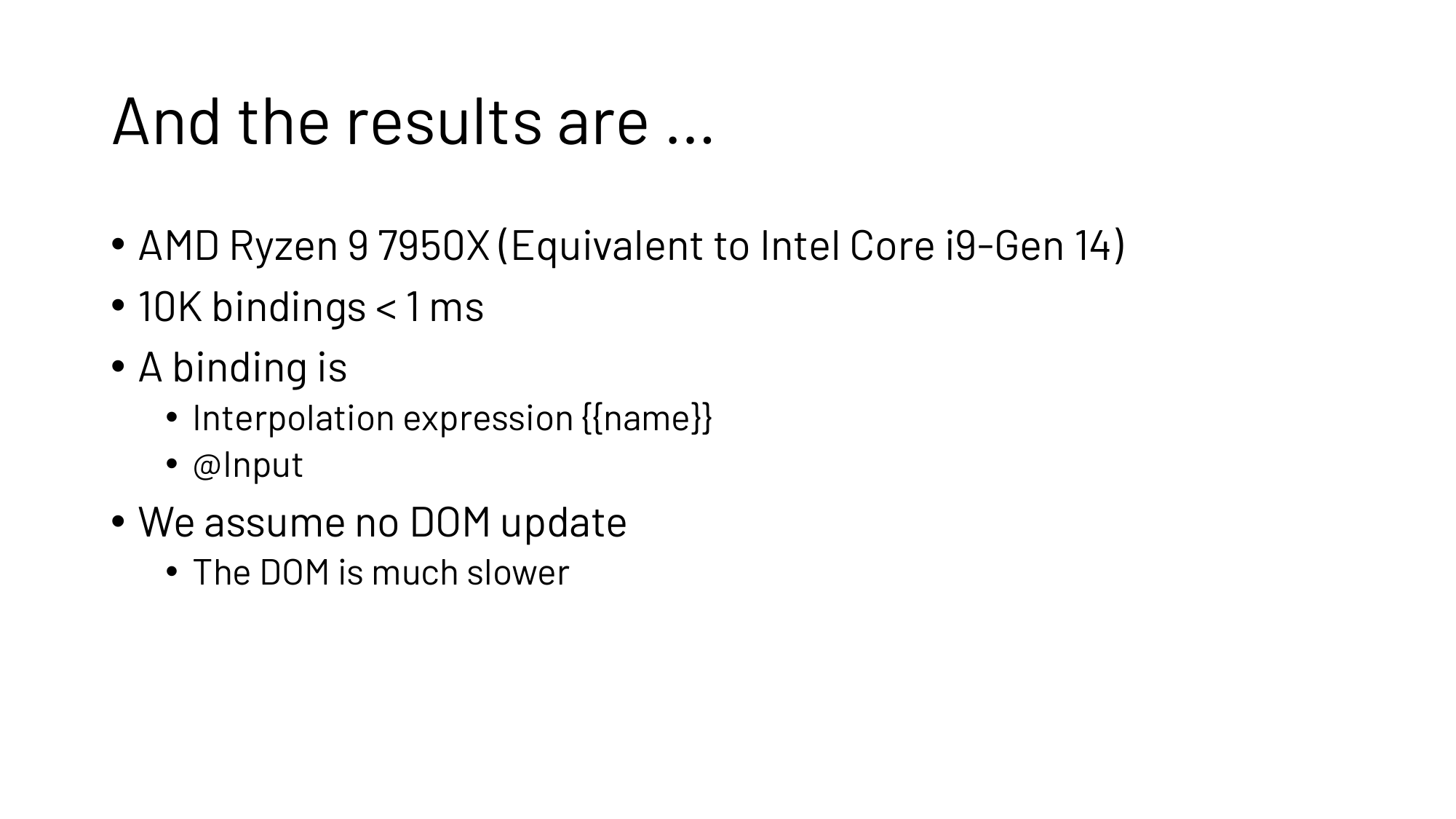

# And the results are …
AMD Ryzen 9 7950X (Equivalent to Intel Core i9-Gen 14)
10K bindings < 1 ms
A binding is
Interpolation expression {{name}}
@Input
We assume no DOM update
The DOM is much slower